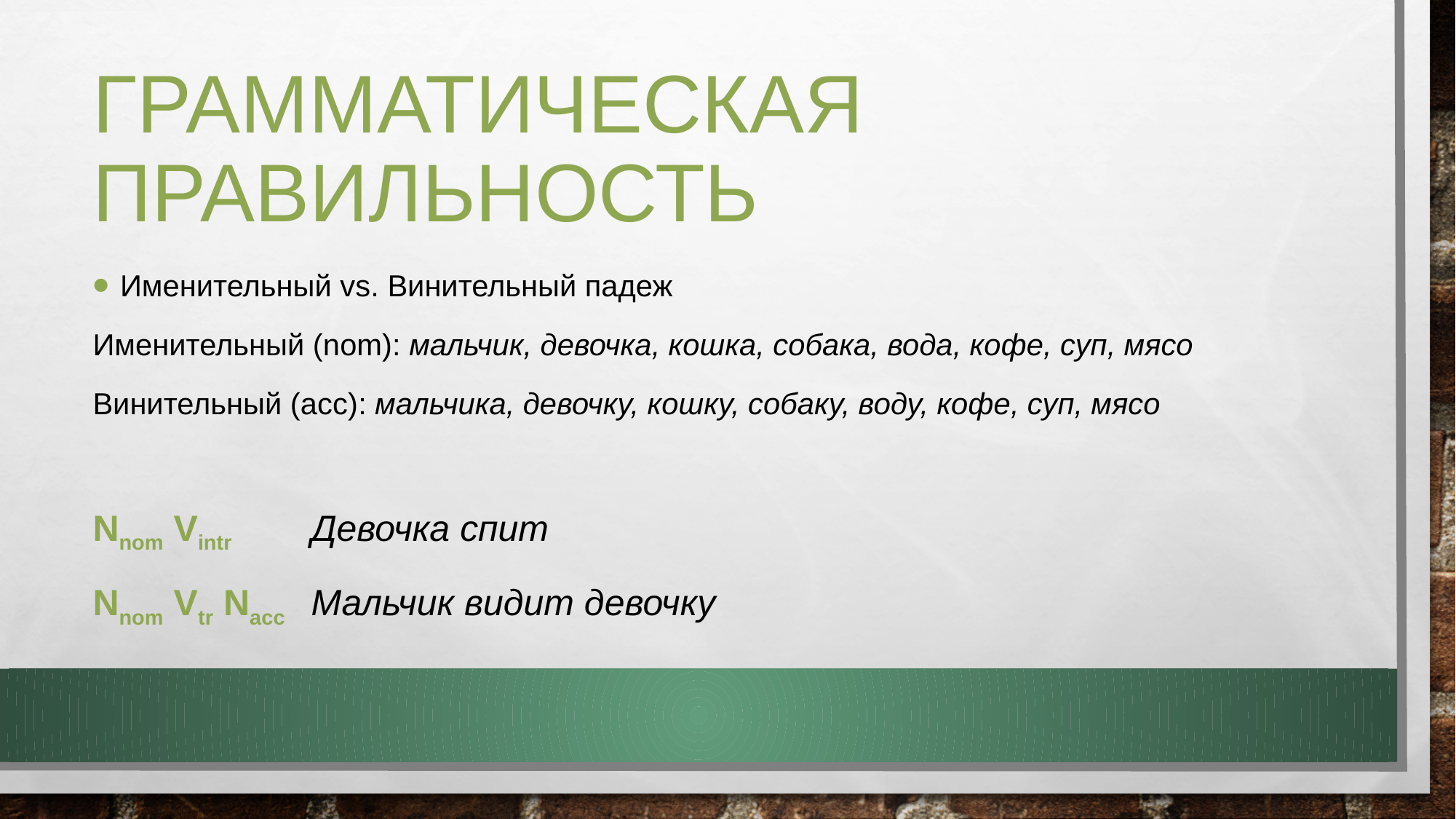

# Грамматическая правильность
Именительный vs. Винительный падеж
Именительный (nom): мальчик, девочка, кошка, собака, вода, кофе, суп, мясо
Винительный (acc): мальчика, девочку, кошку, собаку, воду, кофе, суп, мясо

Nnom vintr	Девочка спит
Nnom vtr nacc	Мальчик видит девочку